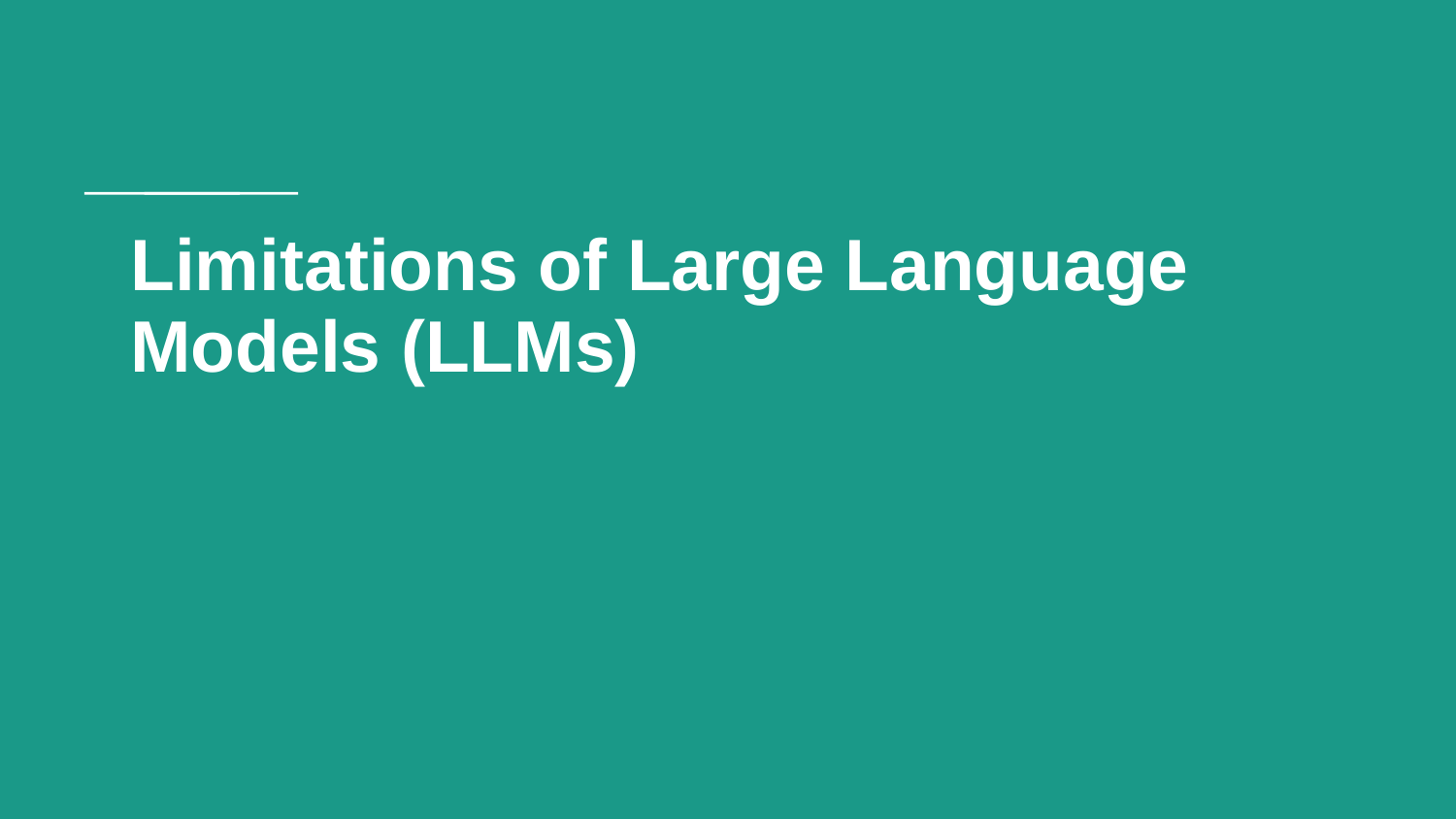

# Limitations of Large Language Models (LLMs)